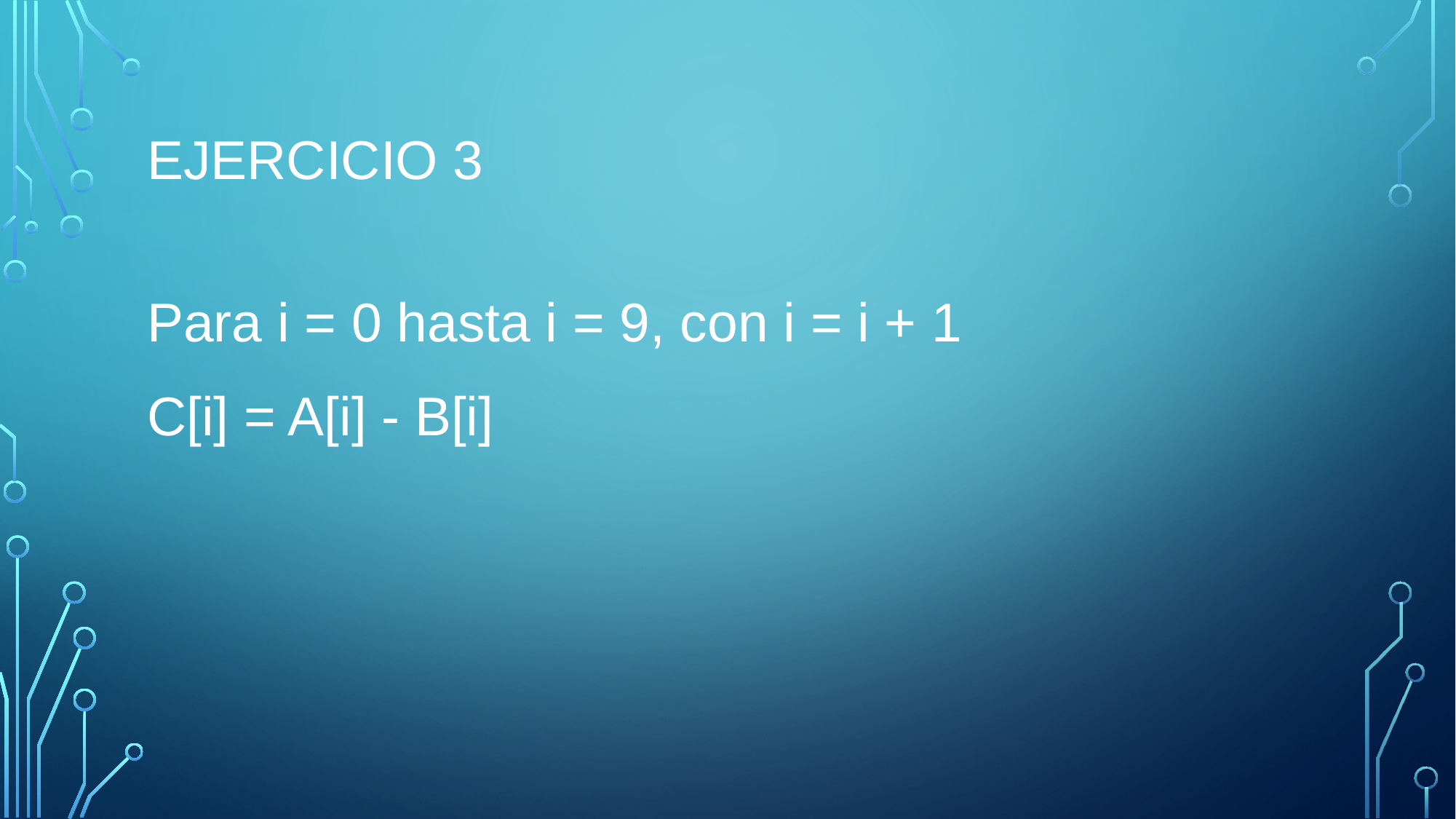

# Ejercicio 3
Para i = 0 hasta i = 9, con i = i + 1
C[i] = A[i] - B[i]